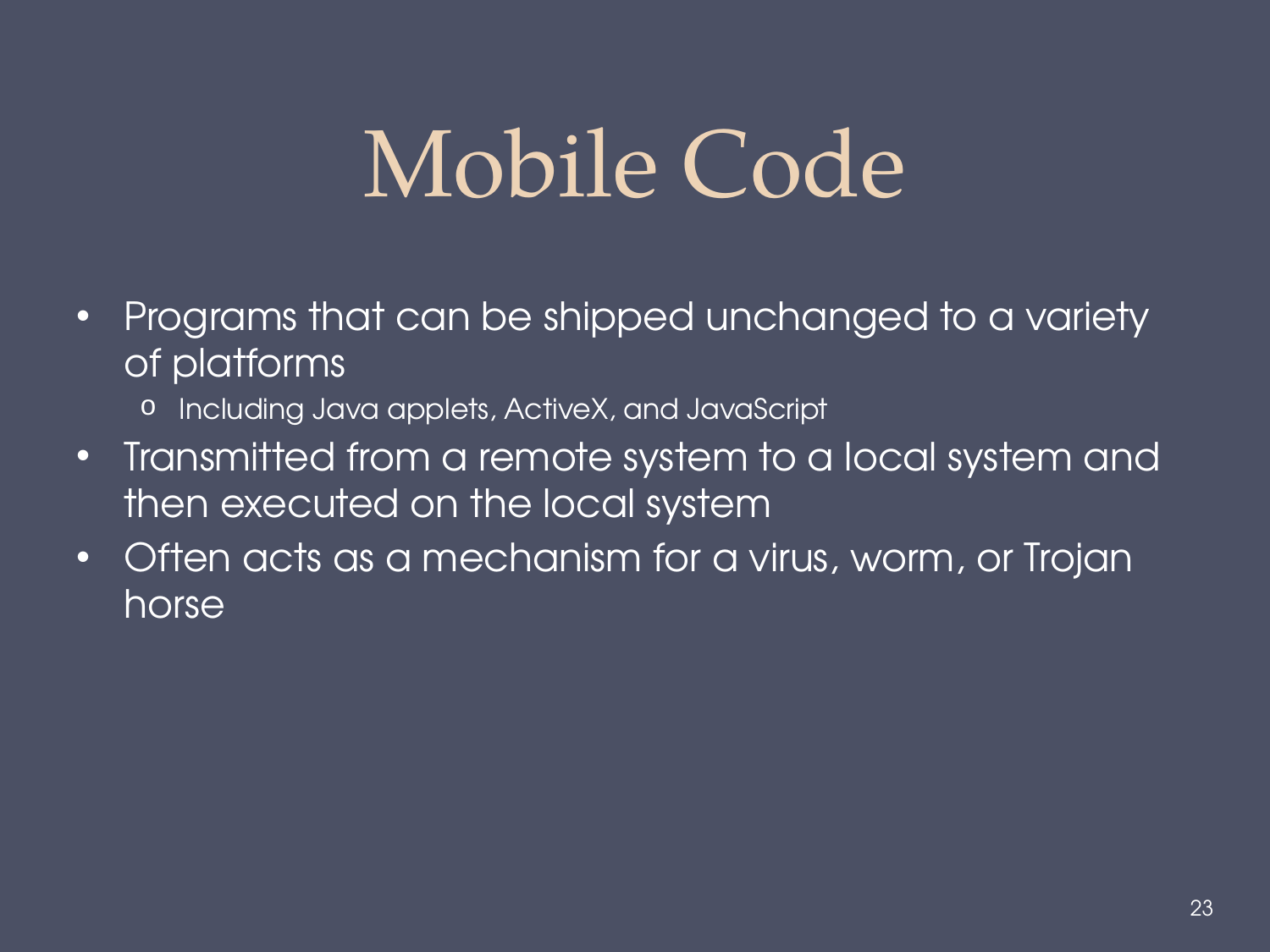

# Mobile Code
Programs that can be shipped unchanged to a variety of platforms
Including Java applets, ActiveX, and JavaScript
Transmitted from a remote system to a local system and then executed on the local system
Often acts as a mechanism for a virus, worm, or Trojan horse
23